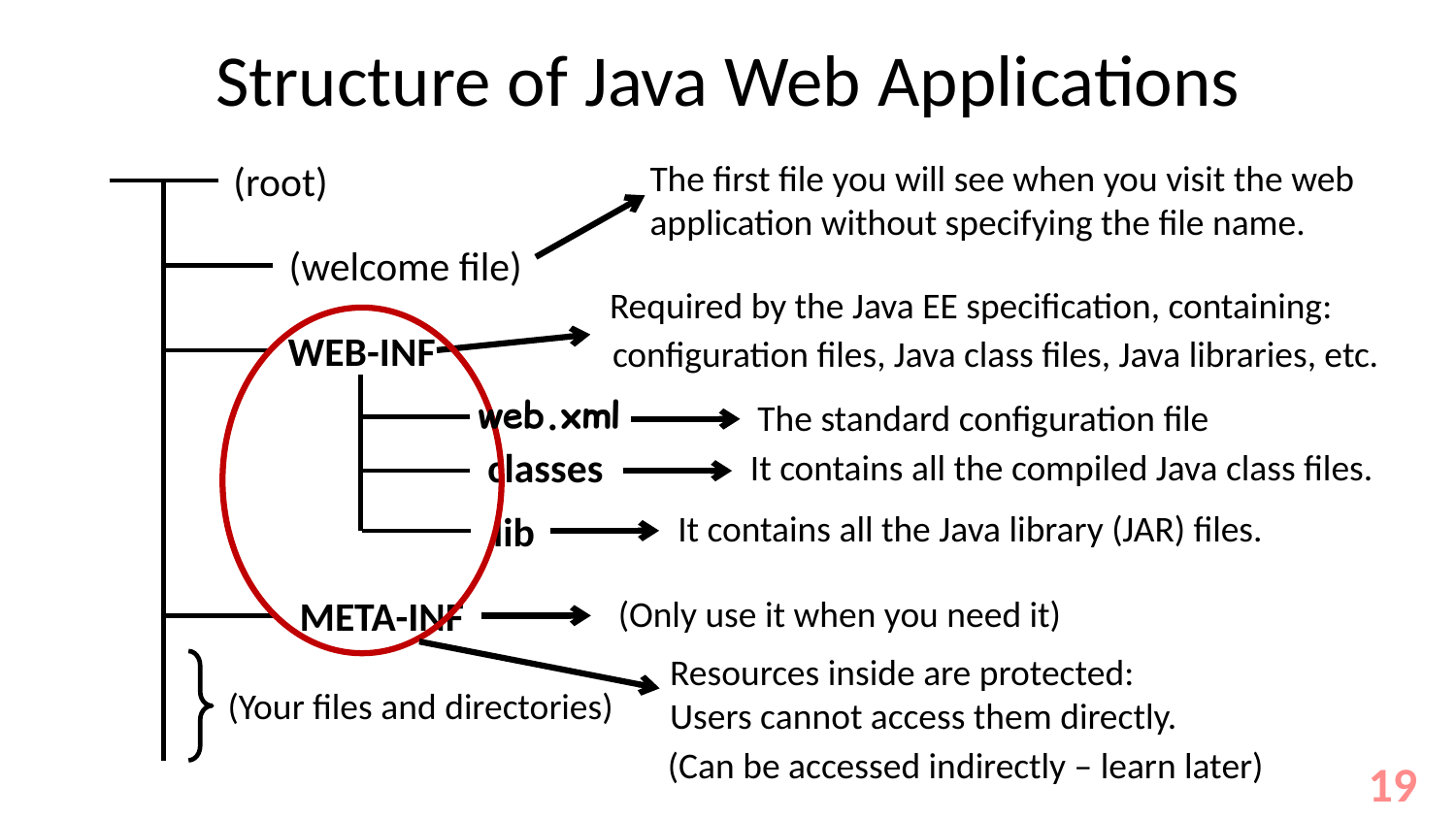

# Structure of Java Web Applications
(root)
The first file you will see when you visit the web
application without specifying the file name.
(welcome file)
Required by the Java EE specification, containing:

WEB-INF
configuration files, Java class files, Java libraries, etc.
web.xml
The standard configuration file
classes
It contains all the compiled Java class files.
lib
It contains all the Java library (JAR) files.
META-INF
(Only use it when you need it)
Resources inside are protected:
Users cannot access them directly.

(Your files and directories)
(Can be accessed indirectly – learn later)
19